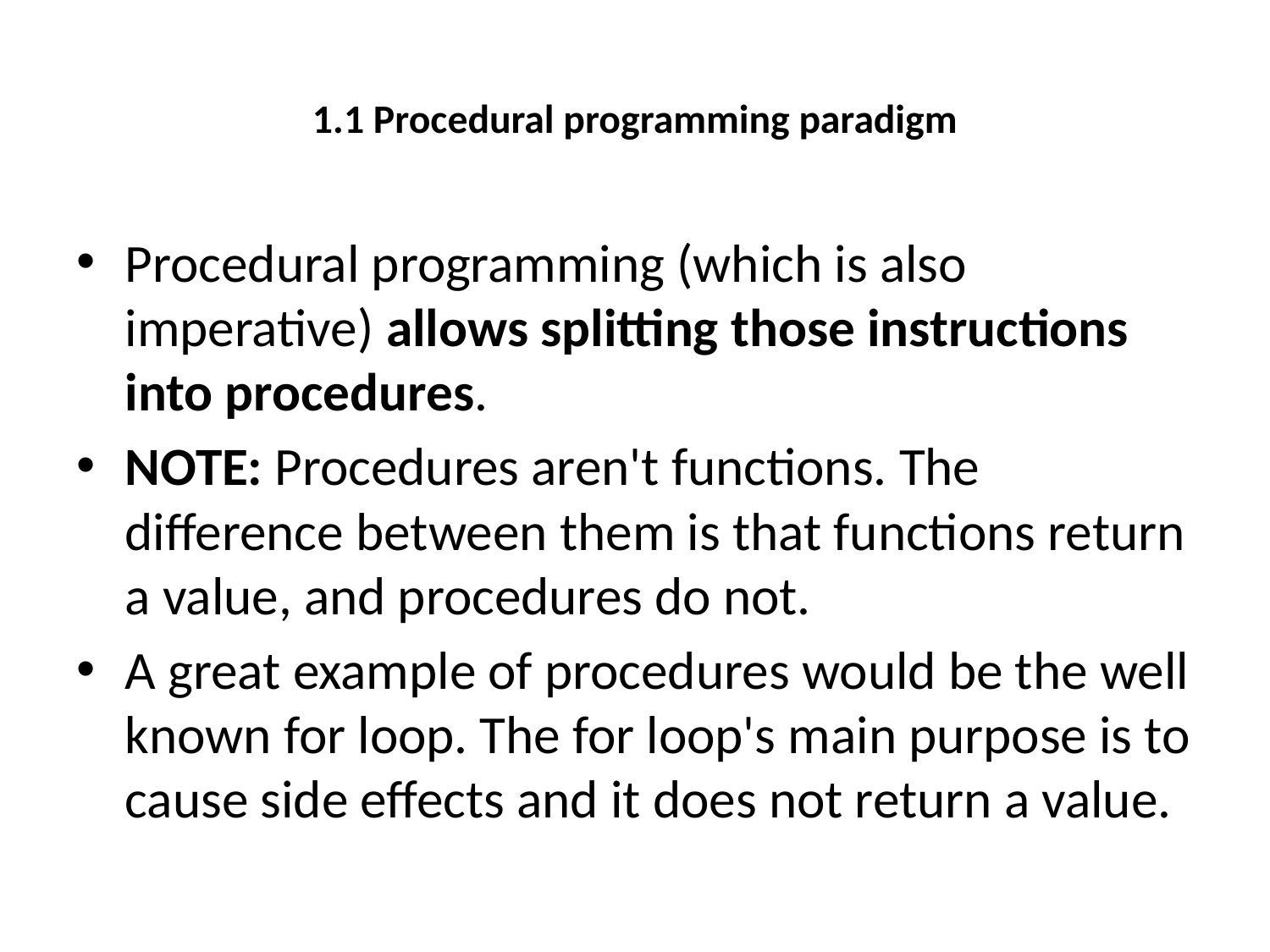

# 1.1 Procedural programming paradigm
Procedural programming (which is also imperative) allows splitting those instructions into procedures.
NOTE: Procedures aren't functions. The difference between them is that functions return a value, and procedures do not.
A great example of procedures would be the well known for loop. The for loop's main purpose is to cause side effects and it does not return a value.